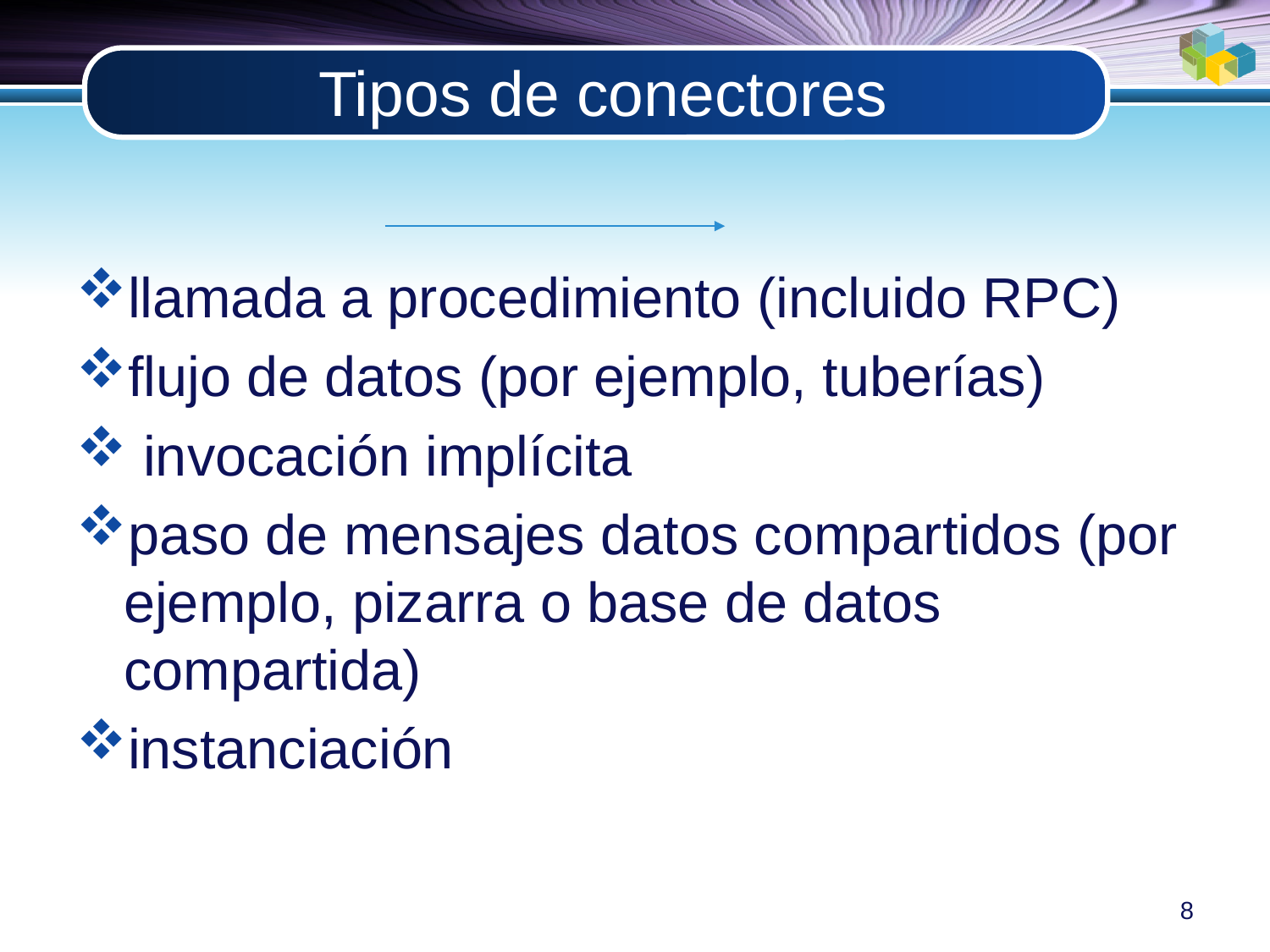

# Tipos de conectores

llamada a procedimiento (incluido RPC)
flujo de datos (por ejemplo, tuberías)
 invocación implícita
paso de mensajes datos compartidos (por ejemplo, pizarra o base de datos compartida)
instanciación
8